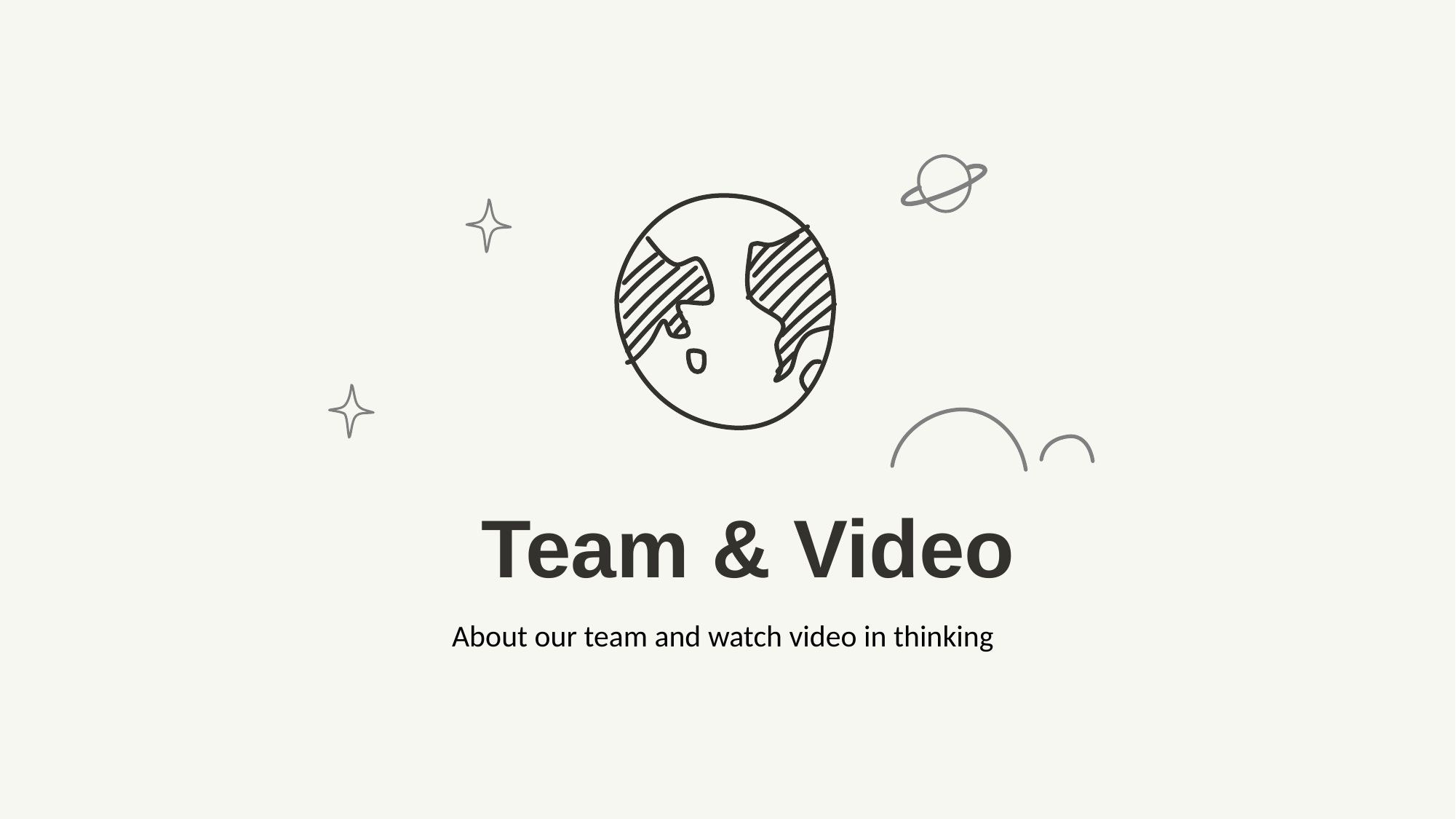

Team & Video
About our team and watch video in thinking